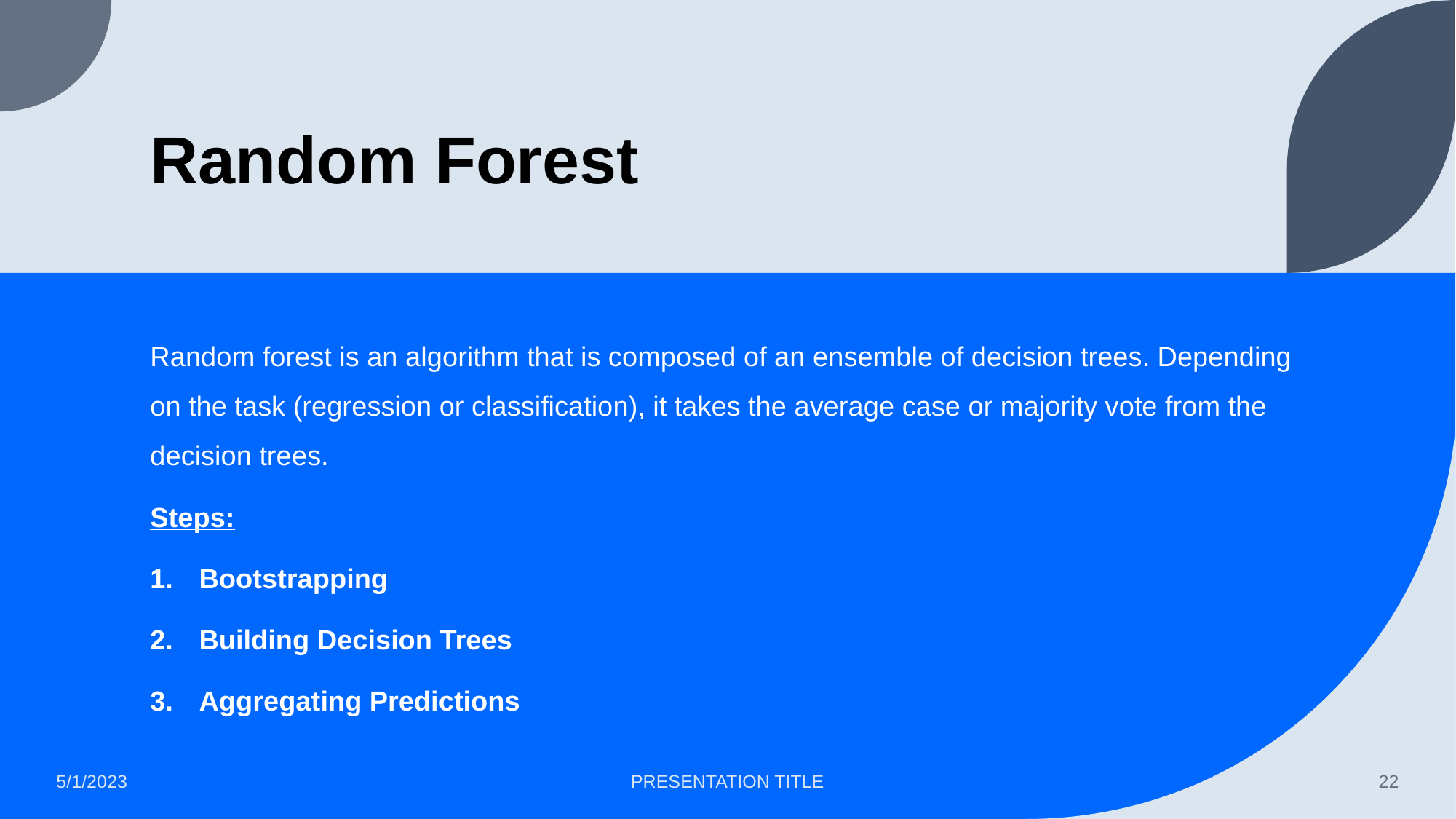

# Random Forest
Random forest is an algorithm that is composed of an ensemble of decision trees. Depending on the task (regression or classification), it takes the average case or majority vote from the decision trees.
Steps:
Bootstrapping
Building Decision Trees
Aggregating Predictions

5/1/2023
PRESENTATION TITLE
22